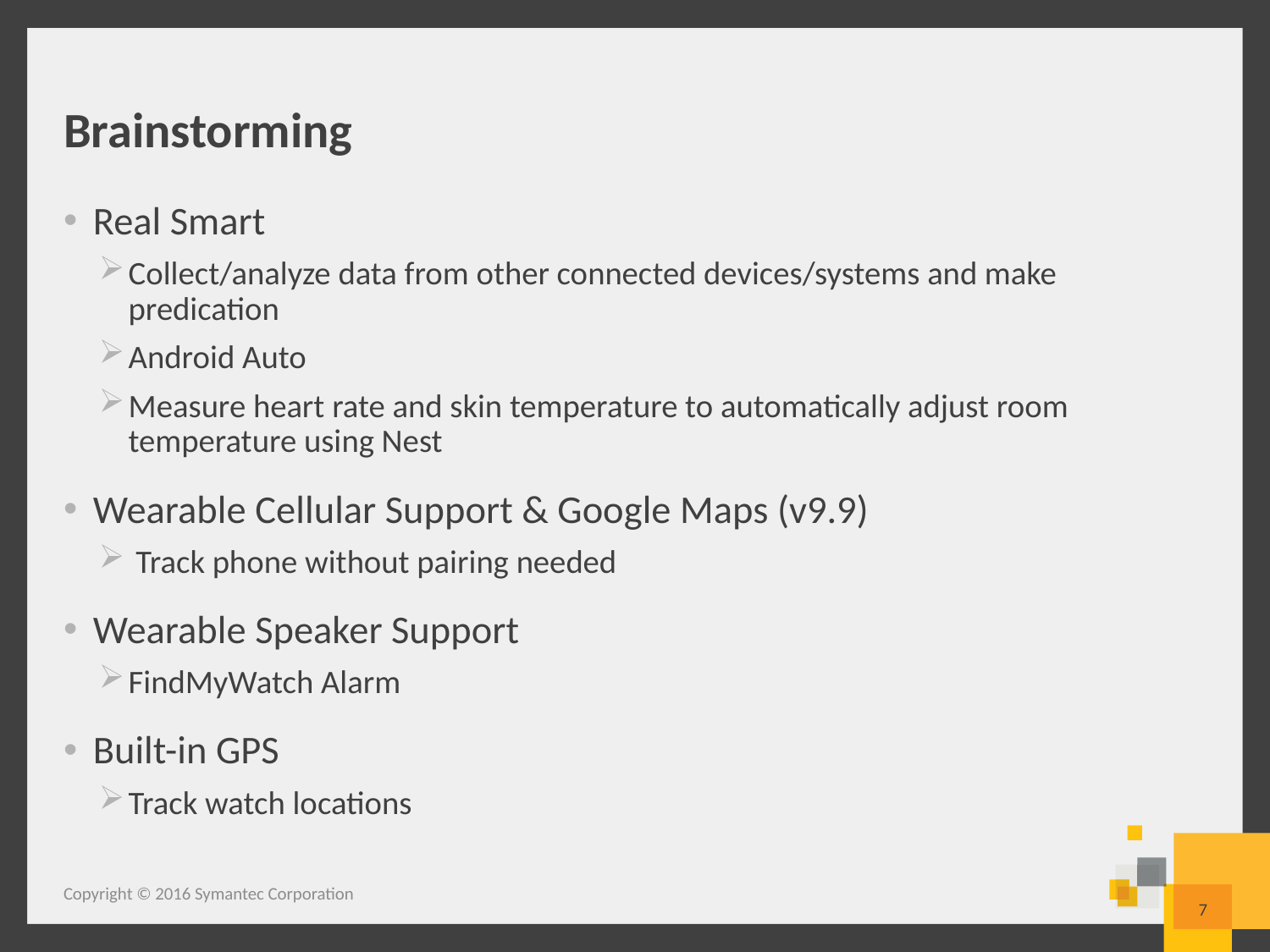

# Brainstorming
Real Smart
Collect/analyze data from other connected devices/systems and make predication
Android Auto
Measure heart rate and skin temperature to automatically adjust room temperature using Nest
Wearable Cellular Support & Google Maps (v9.9)
 Track phone without pairing needed
Wearable Speaker Support
FindMyWatch Alarm
Built-in GPS
Track watch locations
Copyright © 2016 Symantec Corporation
7